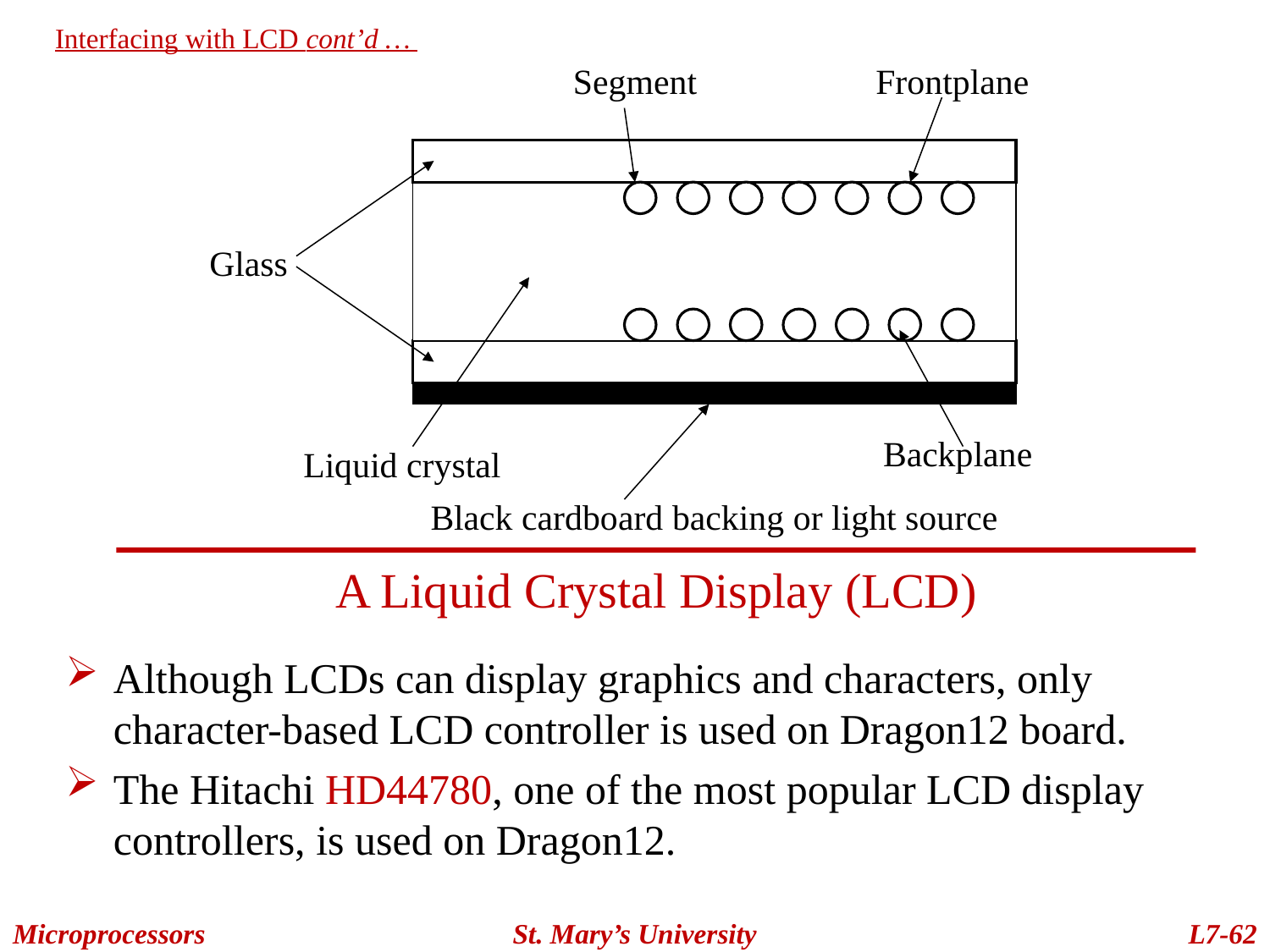

Interfacing with LCD cont’d …
Segment
Frontplane

Glass

Backplane
Liquid crystal
Black cardboard backing or light source

A Liquid Crystal Display (LCD)
Although LCDs can display graphics and characters, only character-based LCD controller is used on Dragon12 board.
The Hitachi HD44780, one of the most popular LCD display controllers, is used on Dragon12.
Microprocessors
St. Mary’s University
L7-62